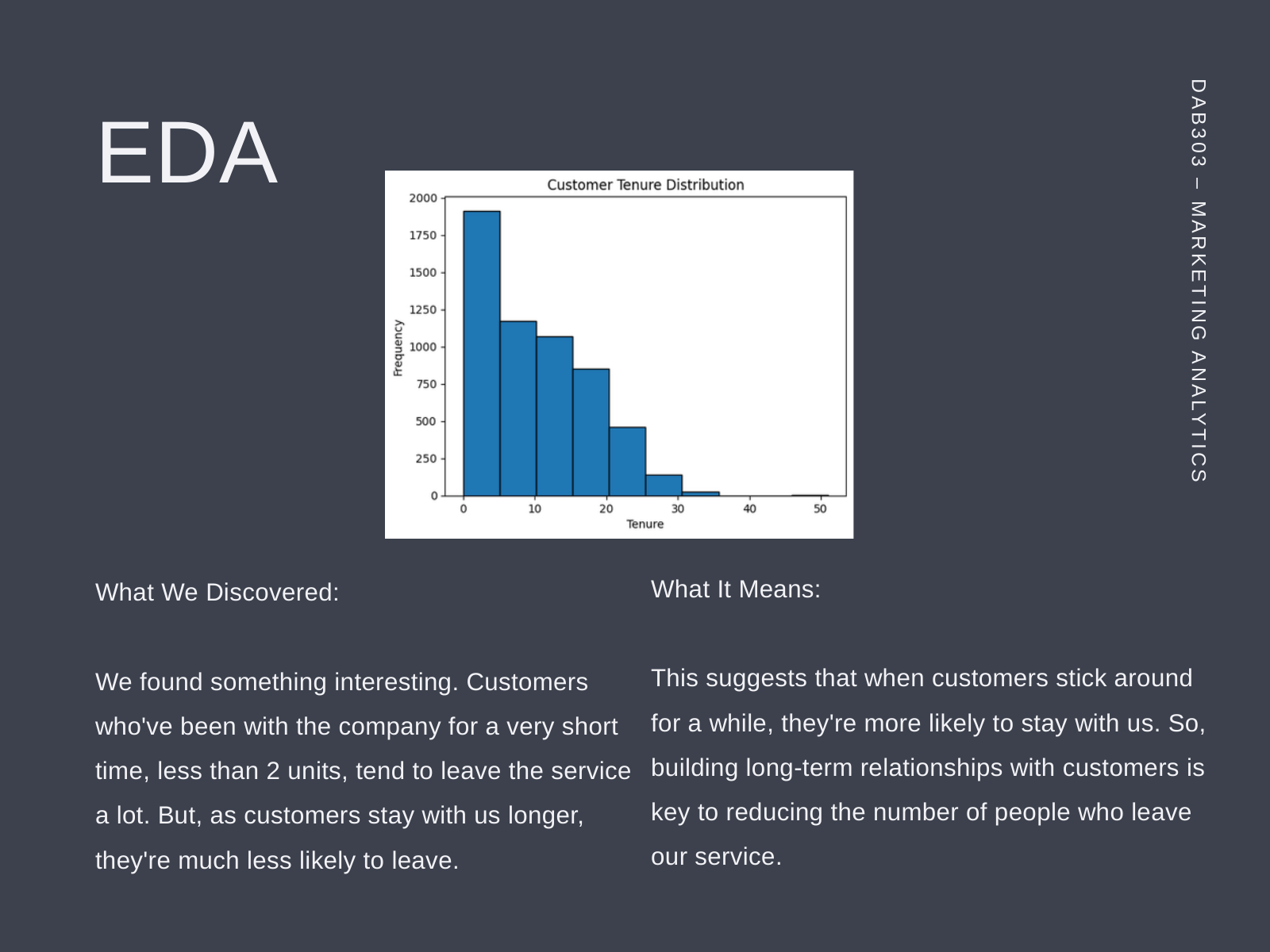

EDA

What We Discovered:

We found something interesting. Customers who've been with the company for a very short time, less than 2 units, tend to leave the service a lot. But, as customers stay with us longer, they're much less likely to leave.

What It Means:

This suggests that when customers stick around for a while, they're more likely to stay with us. So, building long-term relationships with customers is key to reducing the number of people who leave our service.
DAB303 – MARKETING ANALYTICS